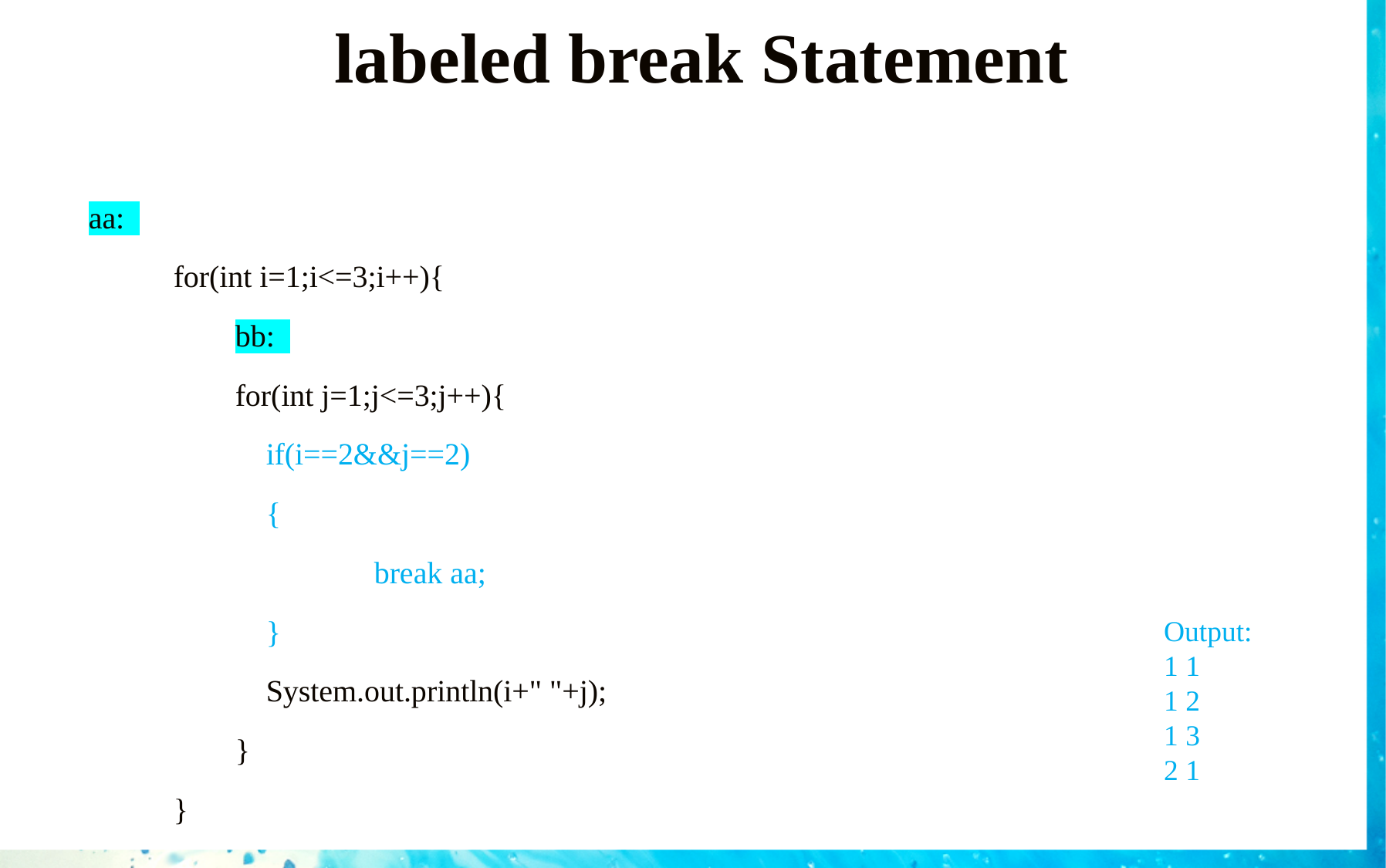

# labeled break Statement
 aa:
            for(int i=1;i<=3;i++){
                    bb:
                    for(int j=1;j<=3;j++){
                        if(i==2&&j==2)
		{
                                      break aa;
                        }
                        System.out.println(i+" "+j);
                    }
            }
Output:
1 1
1 2
1 3
2 1